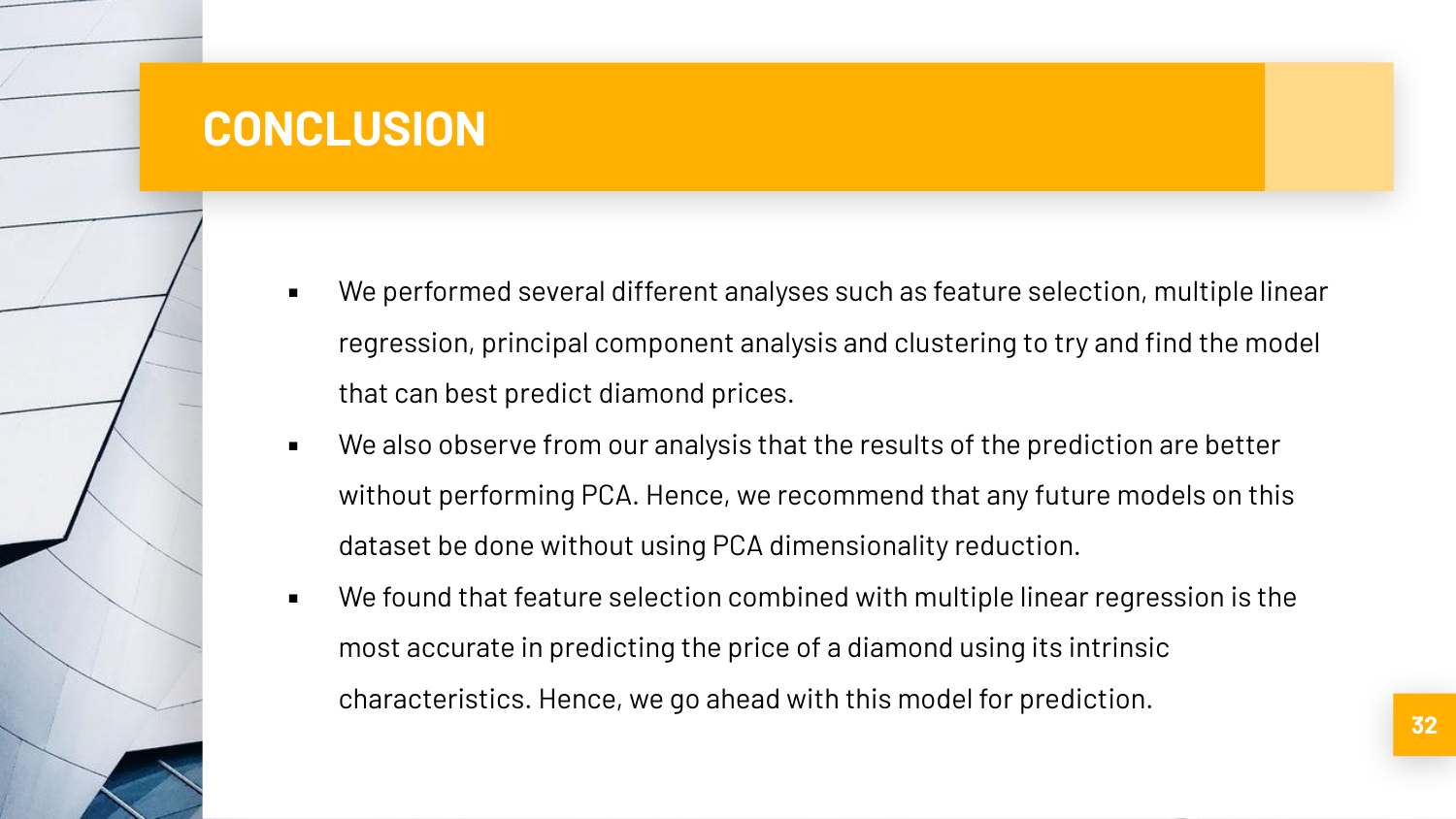

# CONCLUSION
We performed several different analyses such as feature selection, multiple linear regression, principal component analysis and clustering to try and find the model that can best predict diamond prices.
We also observe from our analysis that the results of the prediction are better without performing PCA. Hence, we recommend that any future models on this dataset be done without using PCA dimensionality reduction.
We found that feature selection combined with multiple linear regression is the most accurate in predicting the price of a diamond using its intrinsic characteristics. Hence, we go ahead with this model for prediction.

32